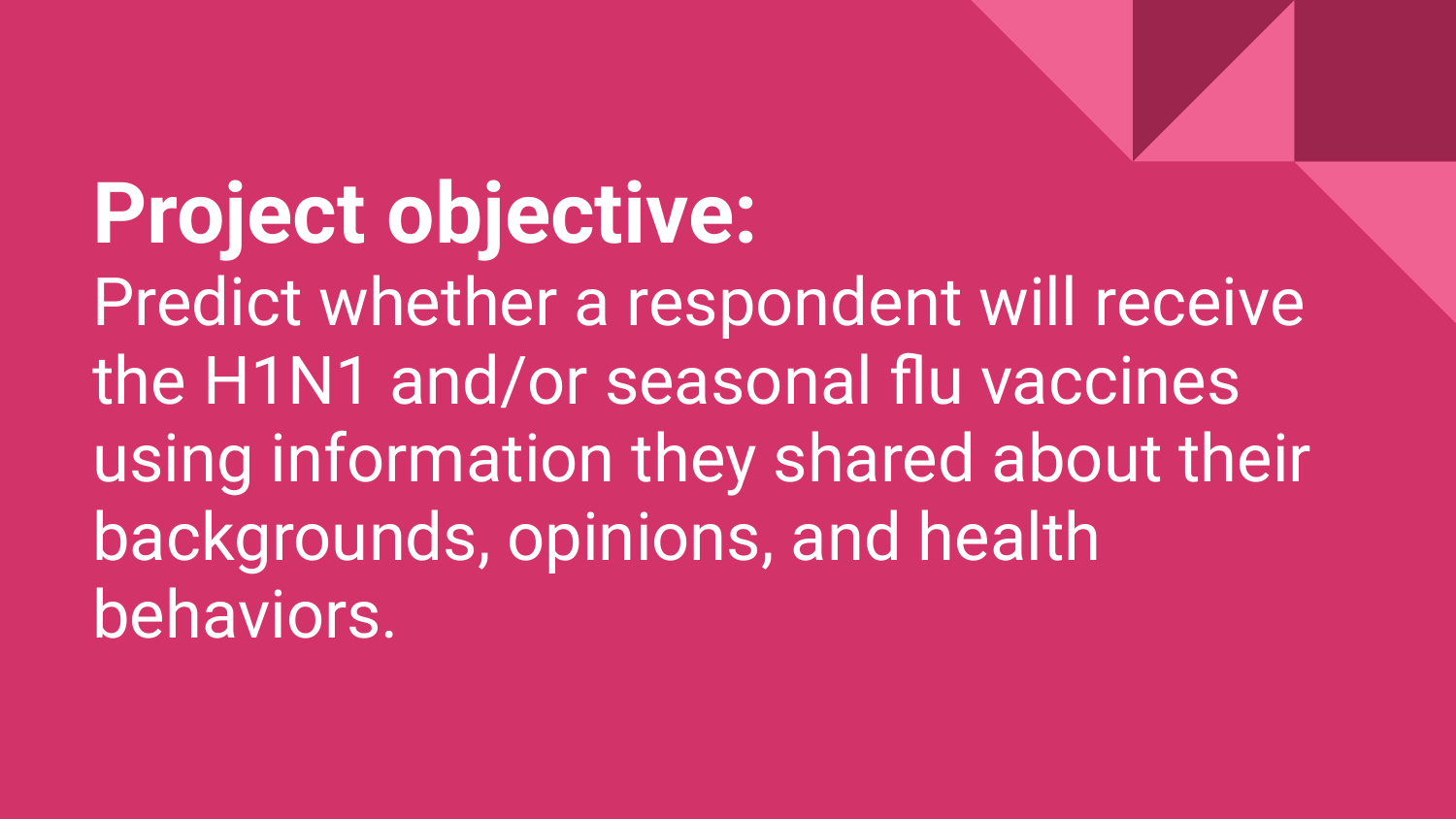

# Project objective:
Predict whether a respondent will receive the H1N1 and/or seasonal flu vaccines using information they shared about their backgrounds, opinions, and health behaviors.